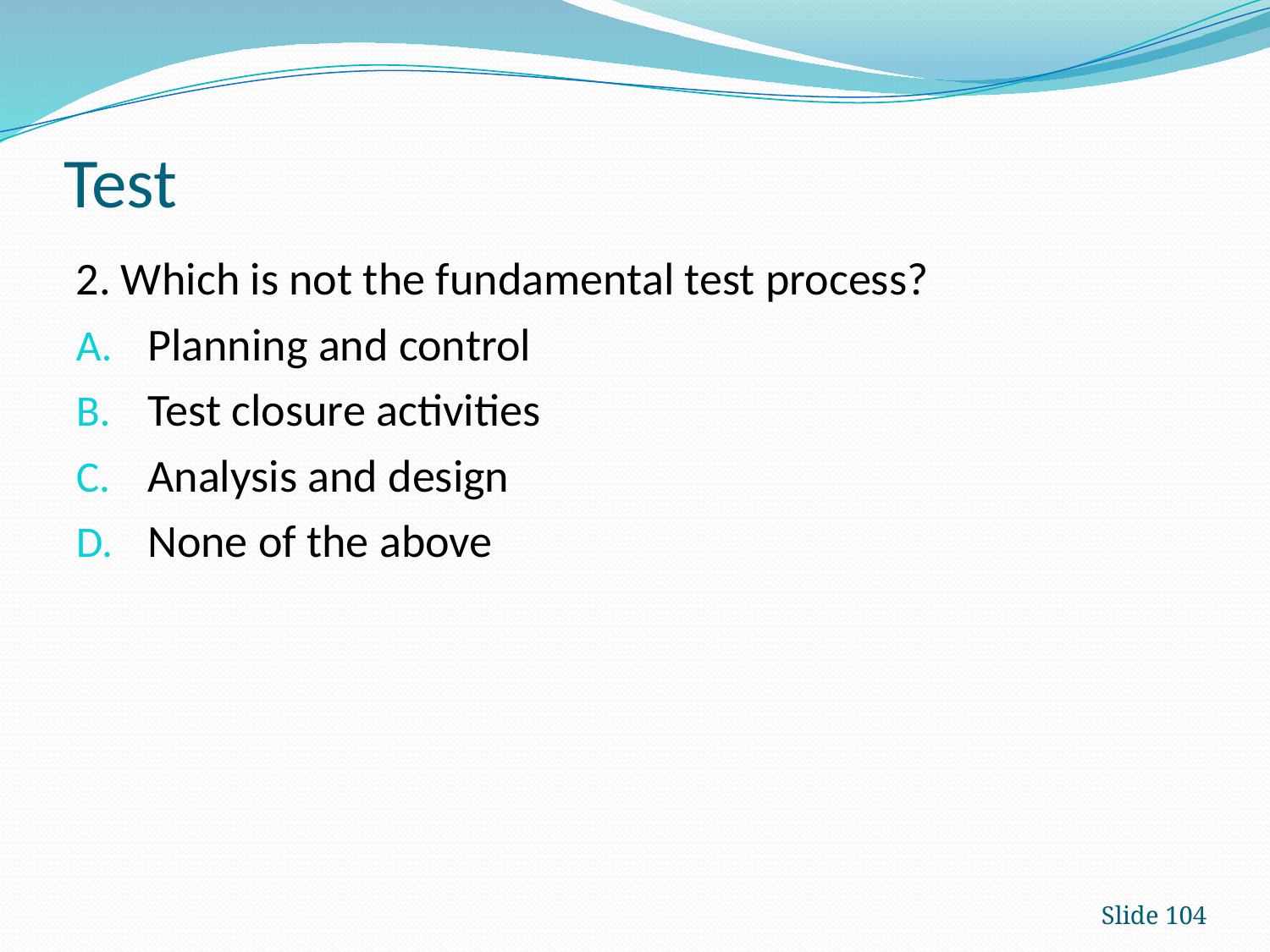

# Test
2. Which is not the fundamental test process?
Planning and control
Test closure activities
Analysis and design
None of the above

Slide 104